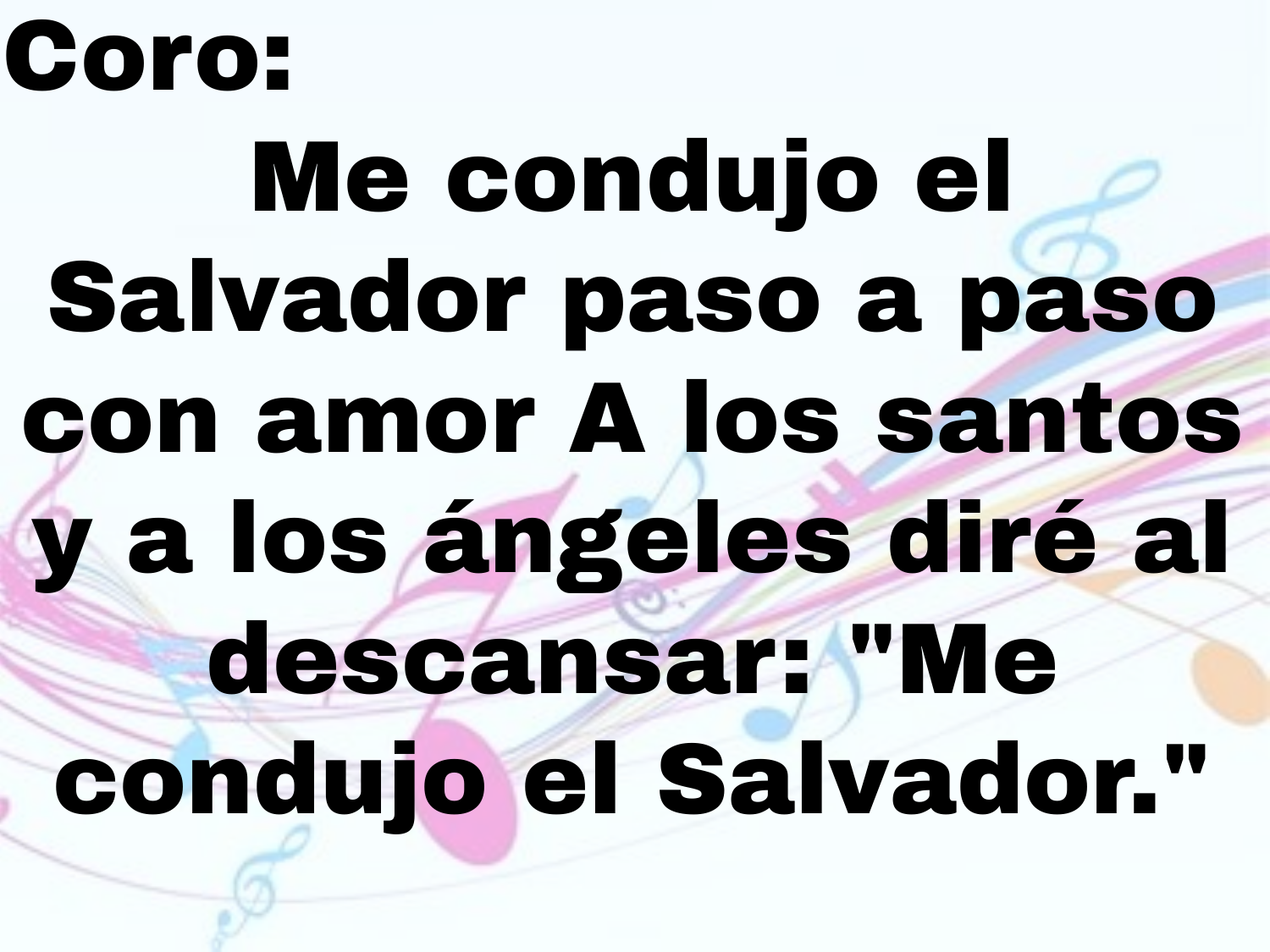

Coro:
Me condujo el Salvador paso a paso con amor A los santos y a los ángeles diré al
descansar: "Me condujo el Salvador."